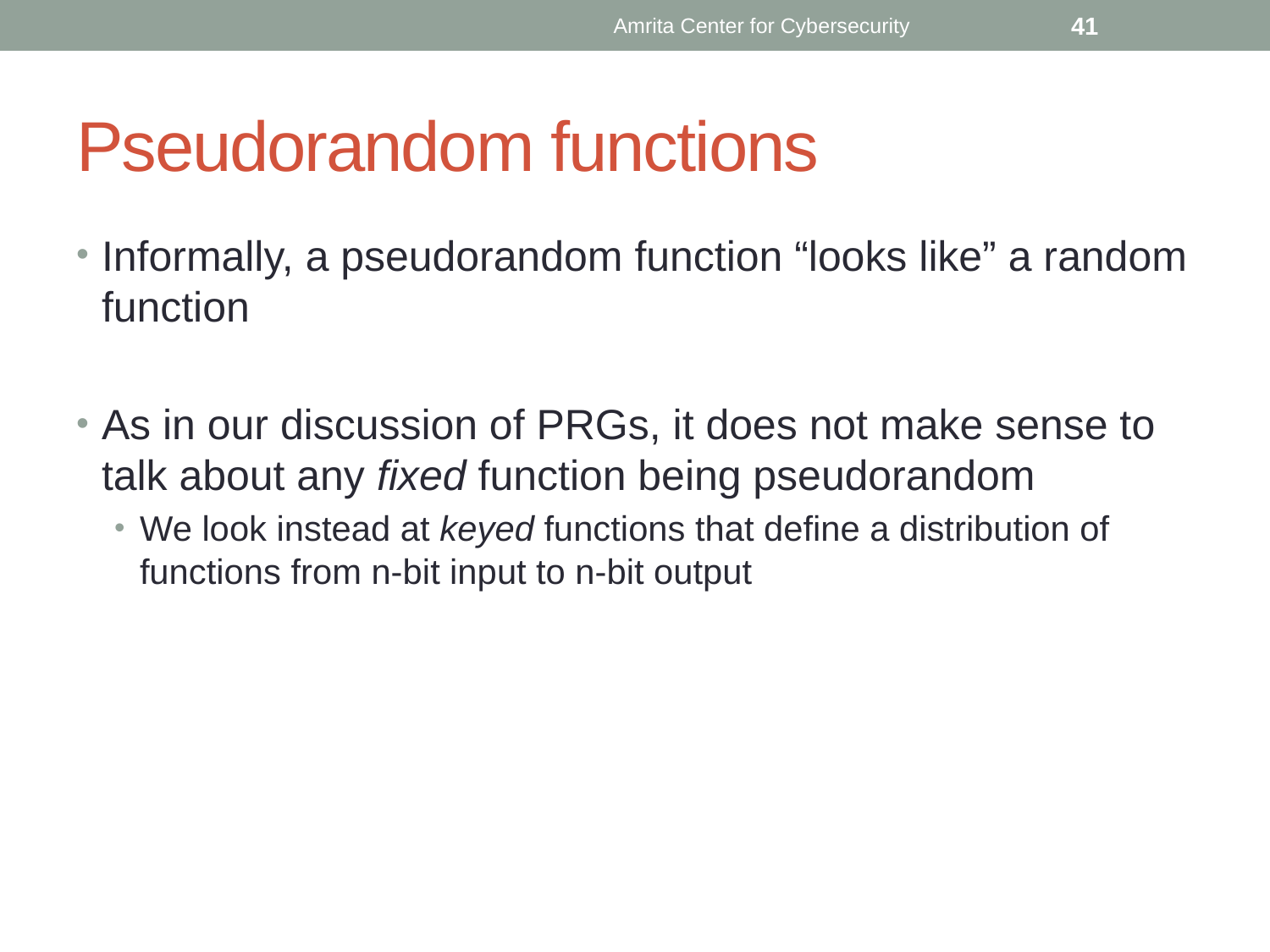

Amrita Center for Cybersecurity
41
# Pseudorandom functions
Informally, a pseudorandom function “looks like” a random function

As in our discussion of PRGs, it does not make sense to talk about any fixed function being pseudorandom
We look instead at keyed functions that define a distribution of functions from n-bit input to n-bit output